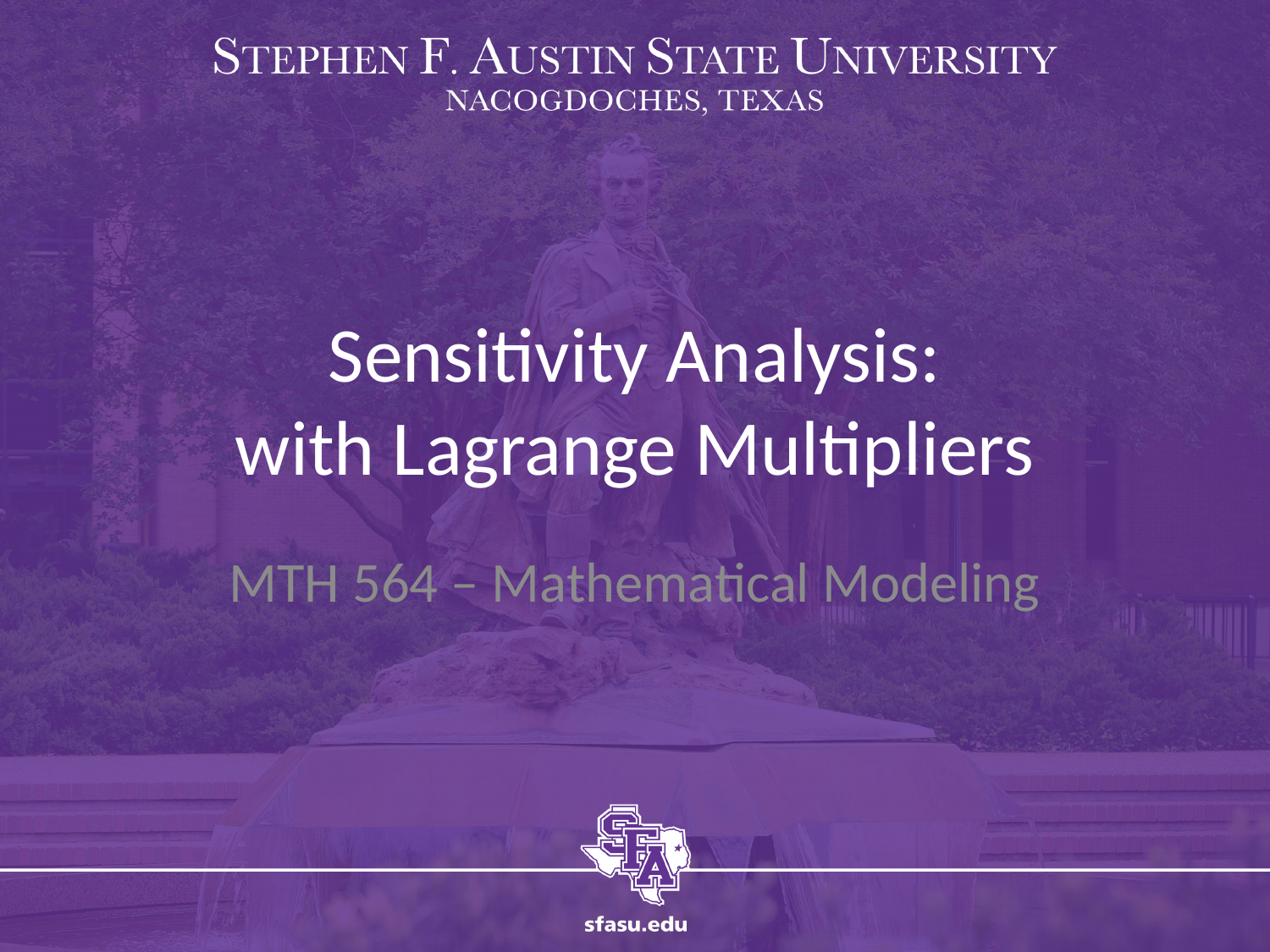

# Sensitivity Analysis: with Lagrange Multipliers
MTH 564 – Mathematical Modeling